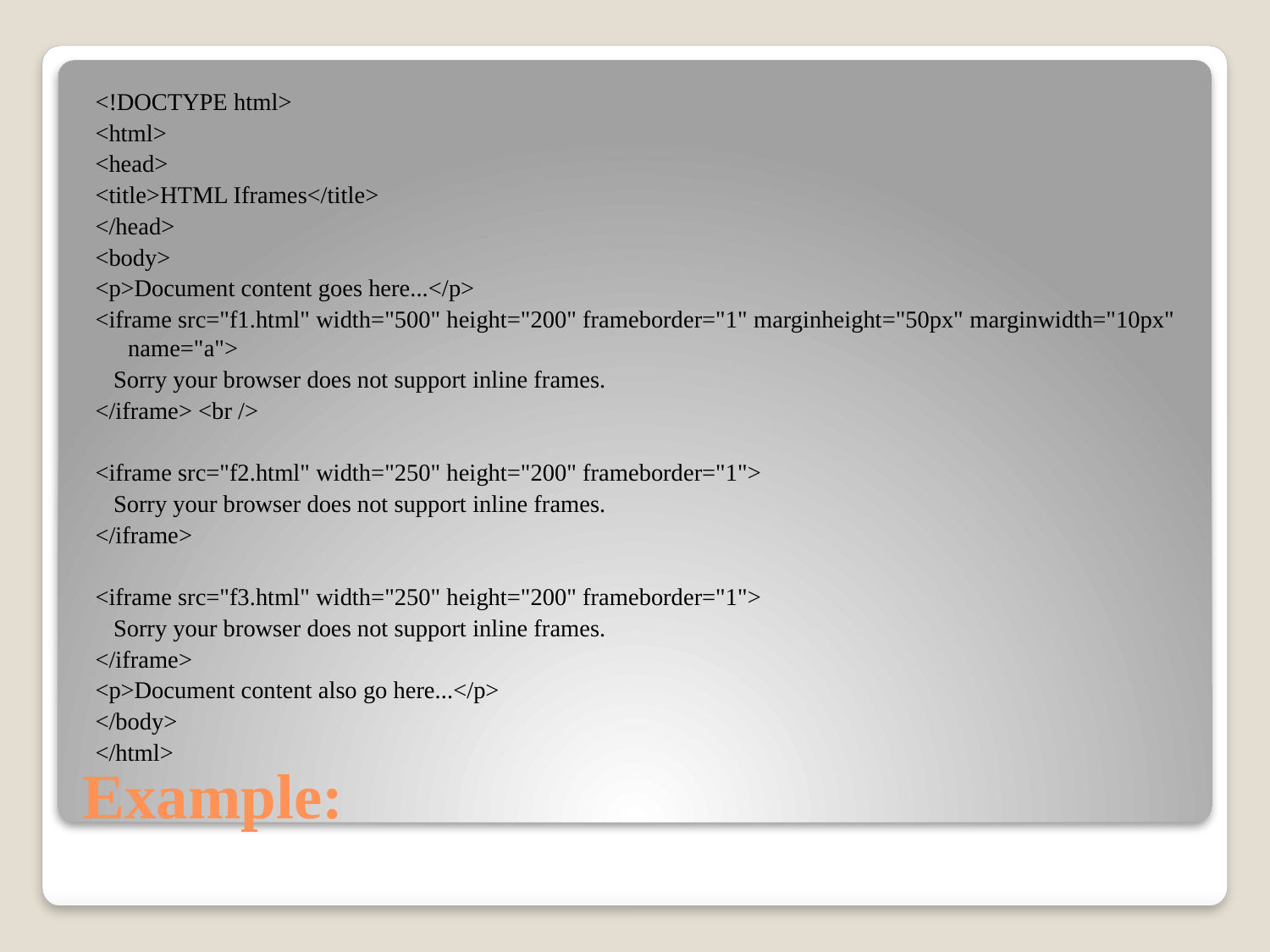

<!DOCTYPE html>
<html>
<head>
<title>HTML Iframes</title>
</head>
<body>
<p>Document content goes here...</p>
<iframe src="f1.html" width="500" height="200" frameborder="1" marginheight="50px" marginwidth="10px" name="a">
   Sorry your browser does not support inline frames.
</iframe> <br />

<iframe src="f2.html" width="250" height="200" frameborder="1">
   Sorry your browser does not support inline frames.
</iframe>

<iframe src="f3.html" width="250" height="200" frameborder="1">
   Sorry your browser does not support inline frames.
</iframe>
<p>Document content also go here...</p>
</body>
</html>

# Example: